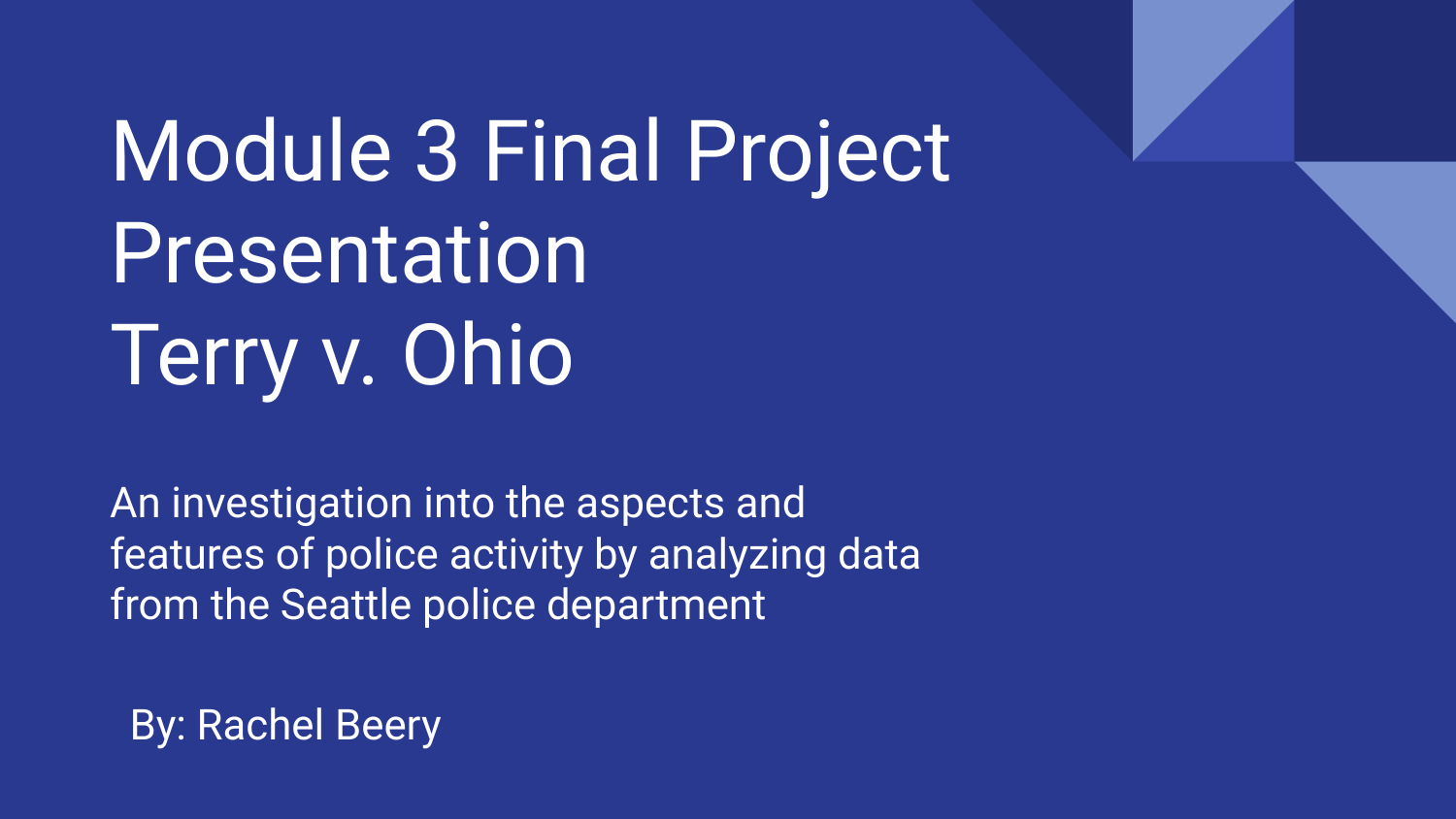

# Module 3 Final Project Presentation
Terry v. Ohio
An investigation into the aspects and features of police activity by analyzing data from the Seattle police department
By: Rachel Beery